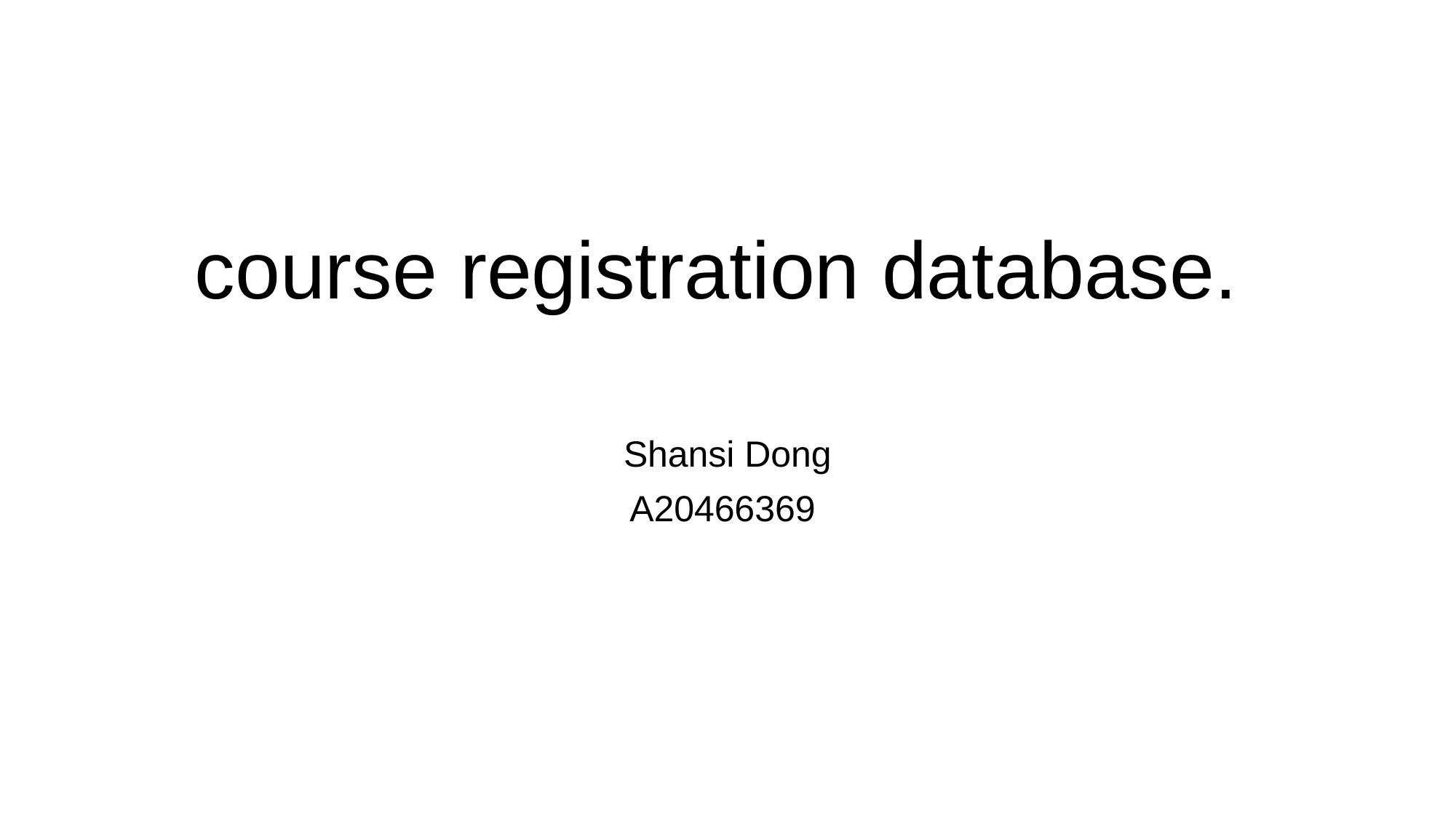

# course registration database.
Shansi Dong
A20466369